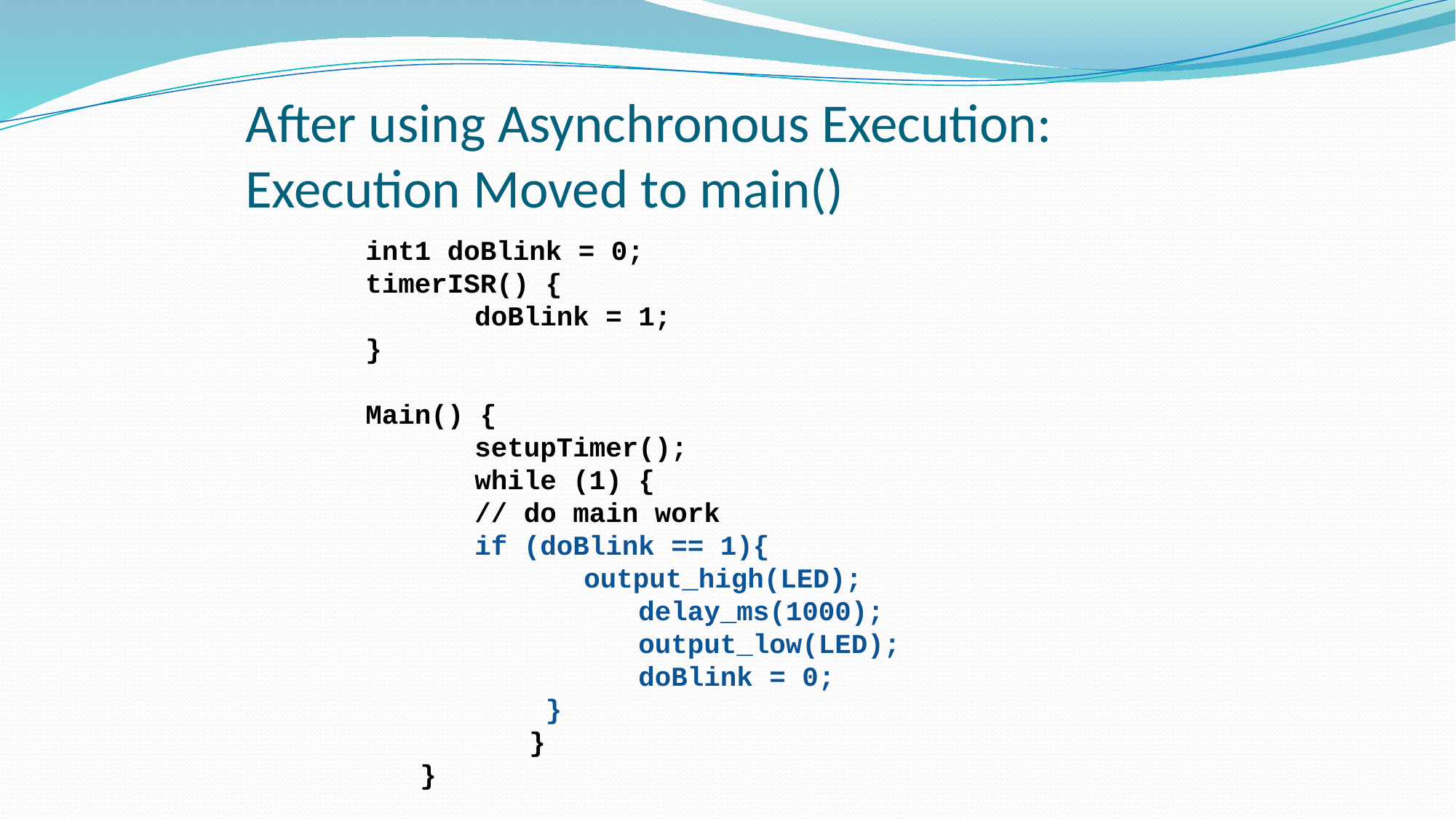

# After using Asynchronous Execution: Execution Moved to main()
int1 doBlink = 0;
timerISR() {
	doBlink = 1;
}

Main() {
	setupTimer();
	while (1) {
	// do main work
	if (doBlink == 1){
		output_high(LED);
		delay_ms(1000);
		output_low(LED);
		doBlink = 0;
	 }
	}
}